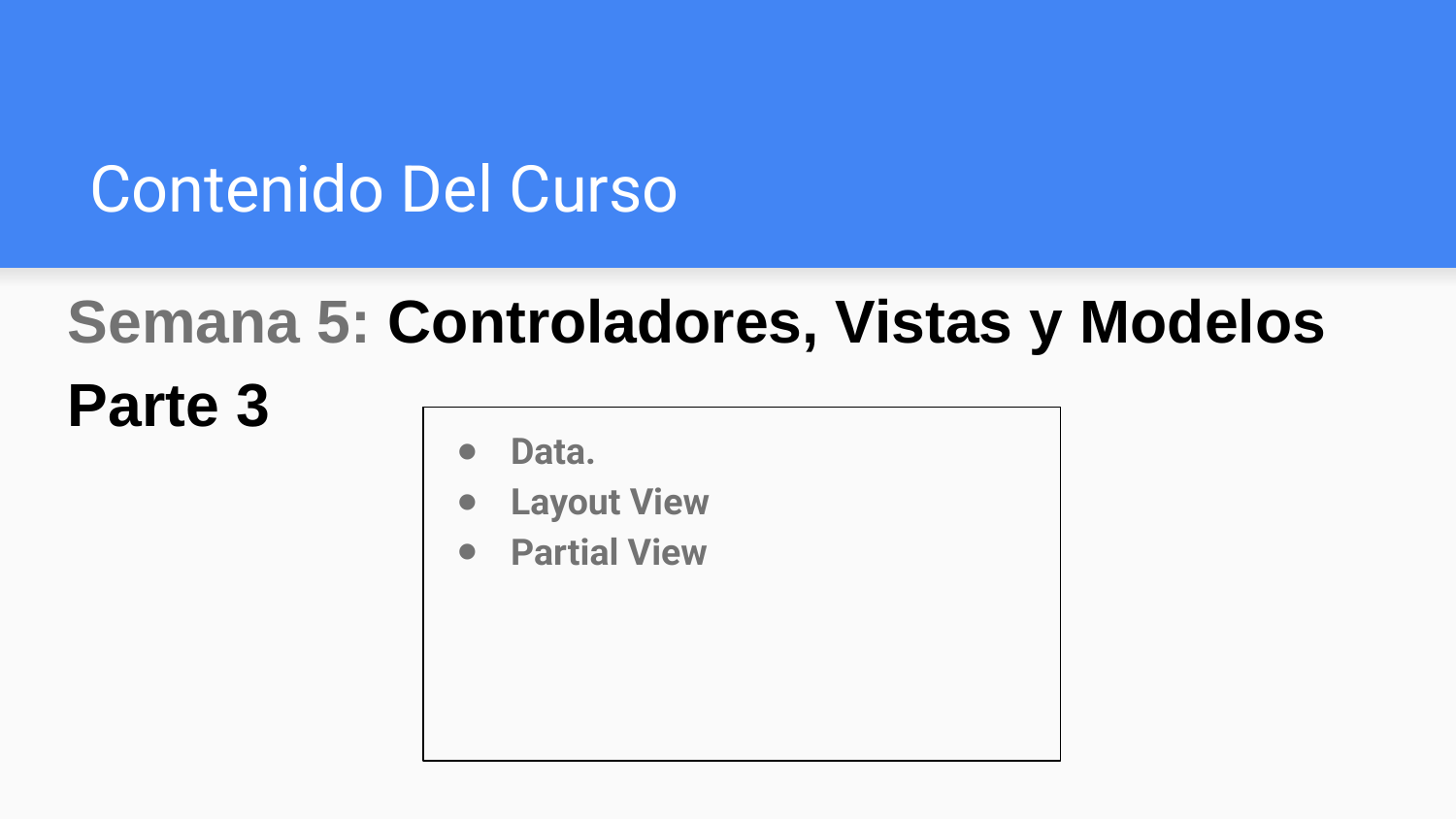

# Contenido Del Curso
Data.
Layout View
Partial View

Semana 5: Controladores, Vistas y Modelos Parte 3